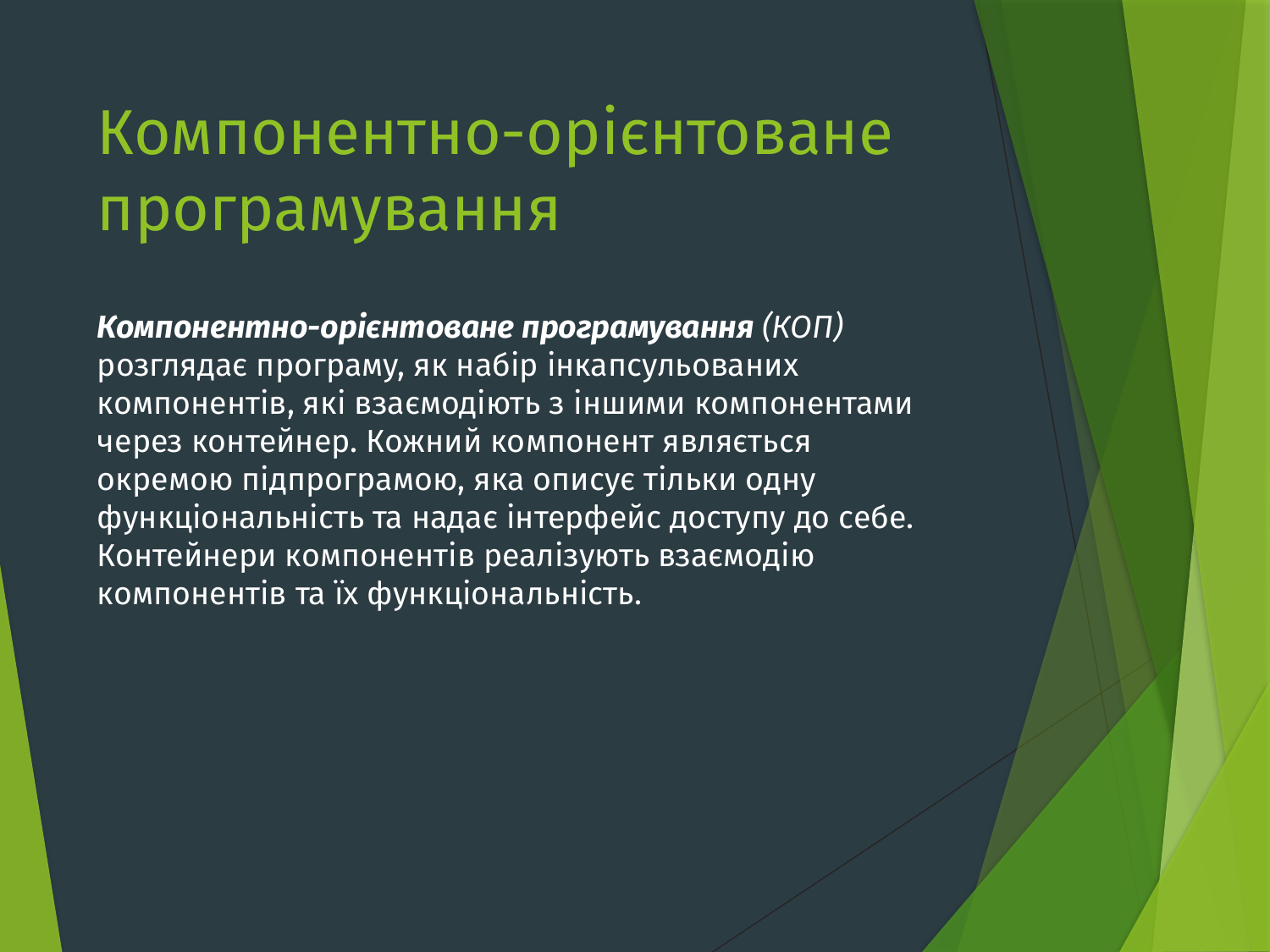

# Компонентно-орієнтоване програмування
Компонентно-орієнтоване програмування (КОП) розглядає програму, як набір інкапсульованих компонентів, які взаємодіють з іншими компонентами через контейнер. Кожний компонент являється окремою підпрограмою, яка описує тільки одну функціональність та надає інтерфейс доступу до себе. Контейнери компонентів реалізують взаємодію компонентів та їх функціональність.